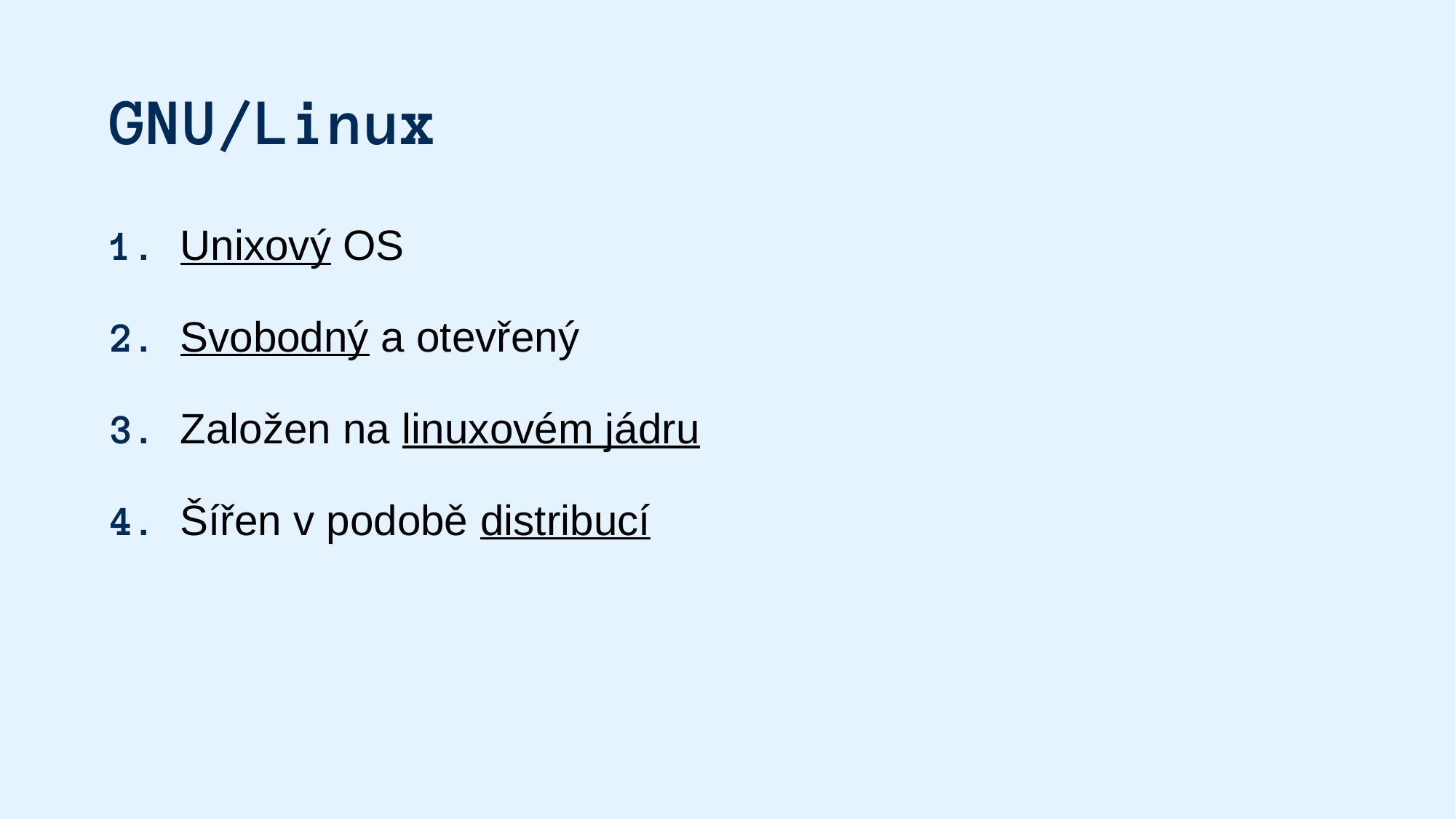

# GNU/Linux
1. Unixový OS
2. Svobodný a otevřený
3. Založen na linuxovém jádru
4. Šířen v podobě distribucí